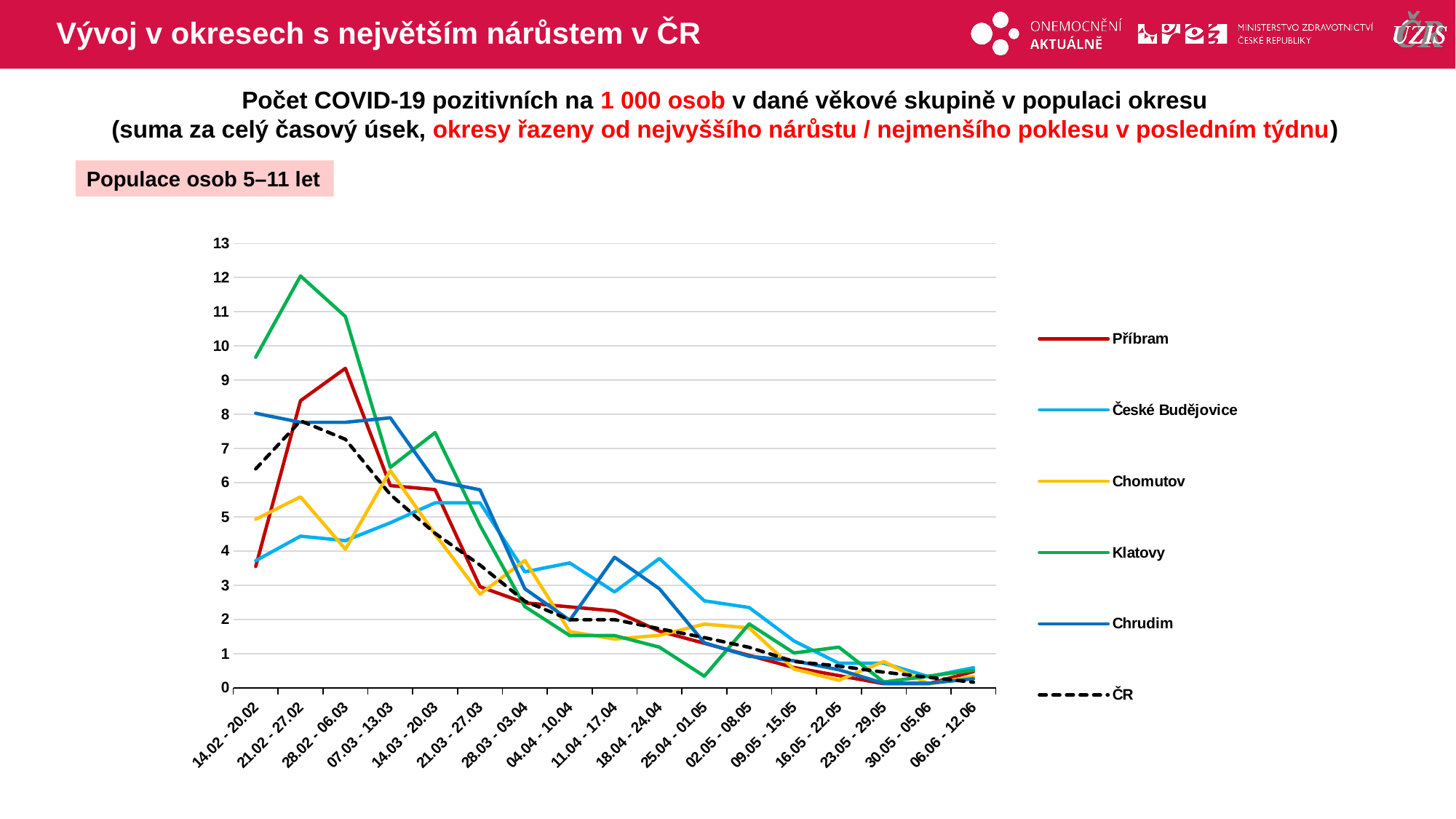

# Vývoj v okresech s největším nárůstem v ČR
Počet COVID-19 pozitivních na 1 000 osob v dané věkové skupině v populaci okresu
(suma za celý časový úsek, okresy řazeny od nejvyššího nárůstu / nejmenšího poklesu v posledním týdnu)
Populace osob 5–11 let

### Chart

| Category | Příbram | České Budějovice | Chomutov | Klatovy | Chrudim | ČR |
|---|---|---|---|---|---|---|
| 14.02 - 20.02 | 3.548616 | 3.716745 | 4.928266 | 9.670852 | 8.029485 | 6.402506 |
| 21.02 - 27.02 | 8.398391 | 4.434011 | 5.585369 | 12.04615 | 7.766224 | 7.809033 |
| 28.02 - 06.03 | 9.344689 | 4.303599 | 4.05213 | 10.8585 | 7.766224 | 7.268927 |
| 07.03 - 13.03 | 5.91436 | 4.825248 | 6.351988 | 6.447234 | 7.897854 | 5.65361 |
| 14.03 - 20.03 | 5.796073 | 5.412102 | 4.490198 | 7.465219 | 6.055022 | 4.517136 |
| 21.03 - 27.03 | 2.95718 | 5.412102 | 2.737926 | 4.750594 | 5.79176 | 3.589454 |
| 28.03 - 03.04 | 2.484031 | 3.390715 | 3.723579 | 2.375297 | 2.89588 | 2.532997 |
| 04.04 - 10.04 | 2.365744 | 3.651539 | 1.642755 | 1.526977 | 1.974464 | 1.98914 |
| 11.04 - 17.04 | 2.247457 | 2.80386 | 1.423721 | 1.526977 | 3.817296 | 1.991641 |
| 18.04 - 24.04 | 1.656021 | 3.781951 | 1.533238 | 1.187648 | 2.89588 | 1.726589 |
| 25.04 - 01.05 | 1.301159 | 2.543036 | 1.86179 | 0.339328 | 1.316309 | 1.467788 |
| 02.05 - 08.05 | 0.946298 | 2.347418 | 1.752272 | 1.866305 | 0.921416 | 1.182732 |
| 09.05 - 15.05 | 0.591436 | 1.369327 | 0.547585 | 1.017984 | 0.789785 | 0.768901 |
| 16.05 - 22.05 | 0.354862 | 0.717267 | 0.219034 | 1.187648 | 0.526524 | 0.633874 |
| 23.05 - 29.05 | 0.118287 | 0.717267 | 0.766619 | 0.169664 | 0.131631 | 0.45634 |
| 30.05 - 05.06 | 0.118287 | 0.32603 | 0.109517 | 0.339328 | 0.131631 | 0.30506 |
| 06.06 - 12.06 | 0.473149 | 0.586854 | 0.328551 | 0.508992 | 0.263262 | 0.161282 |